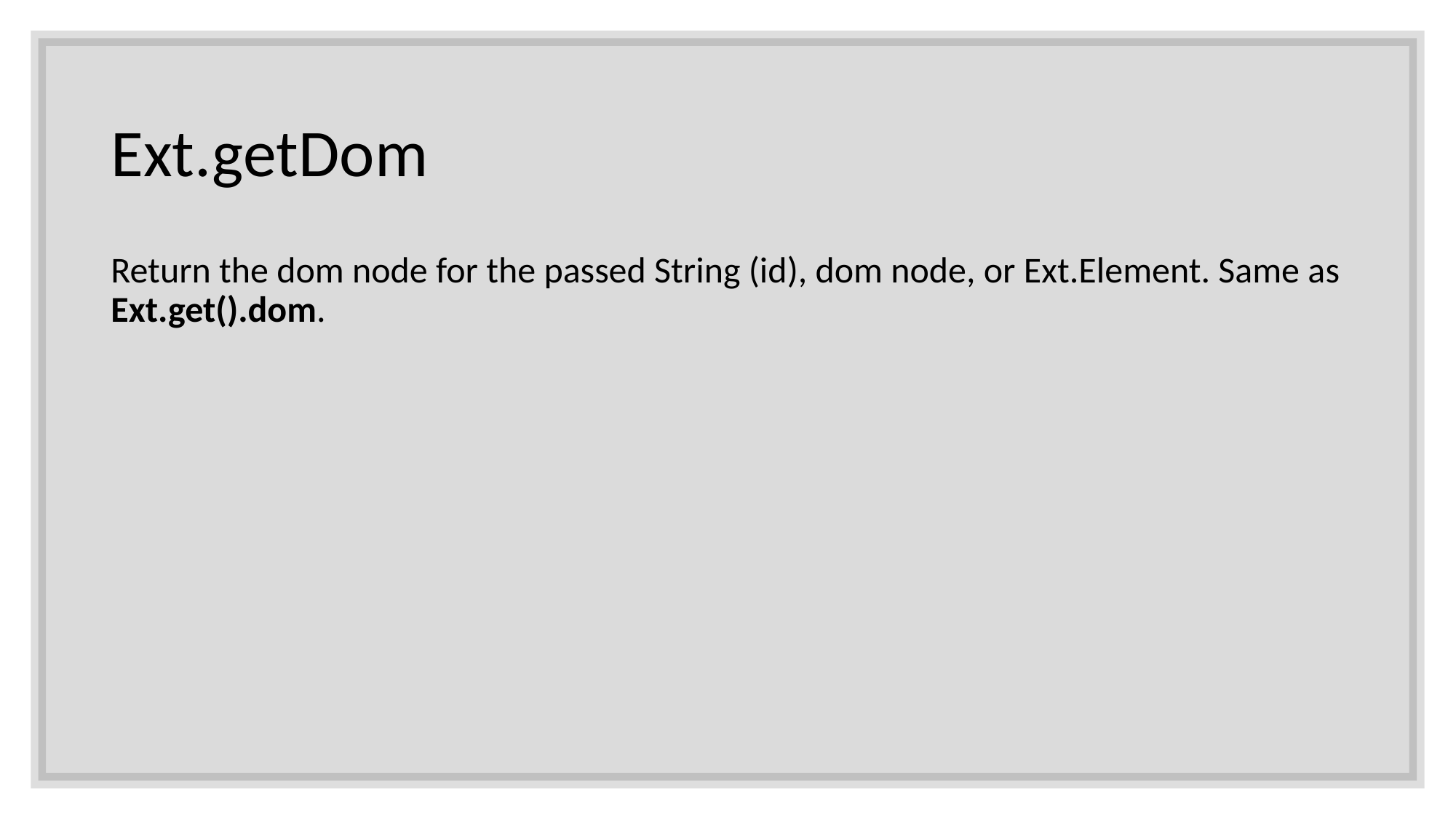

# Ext.getDom
Return the dom node for the passed String (id), dom node, or Ext.Element. Same as Ext.get().dom.